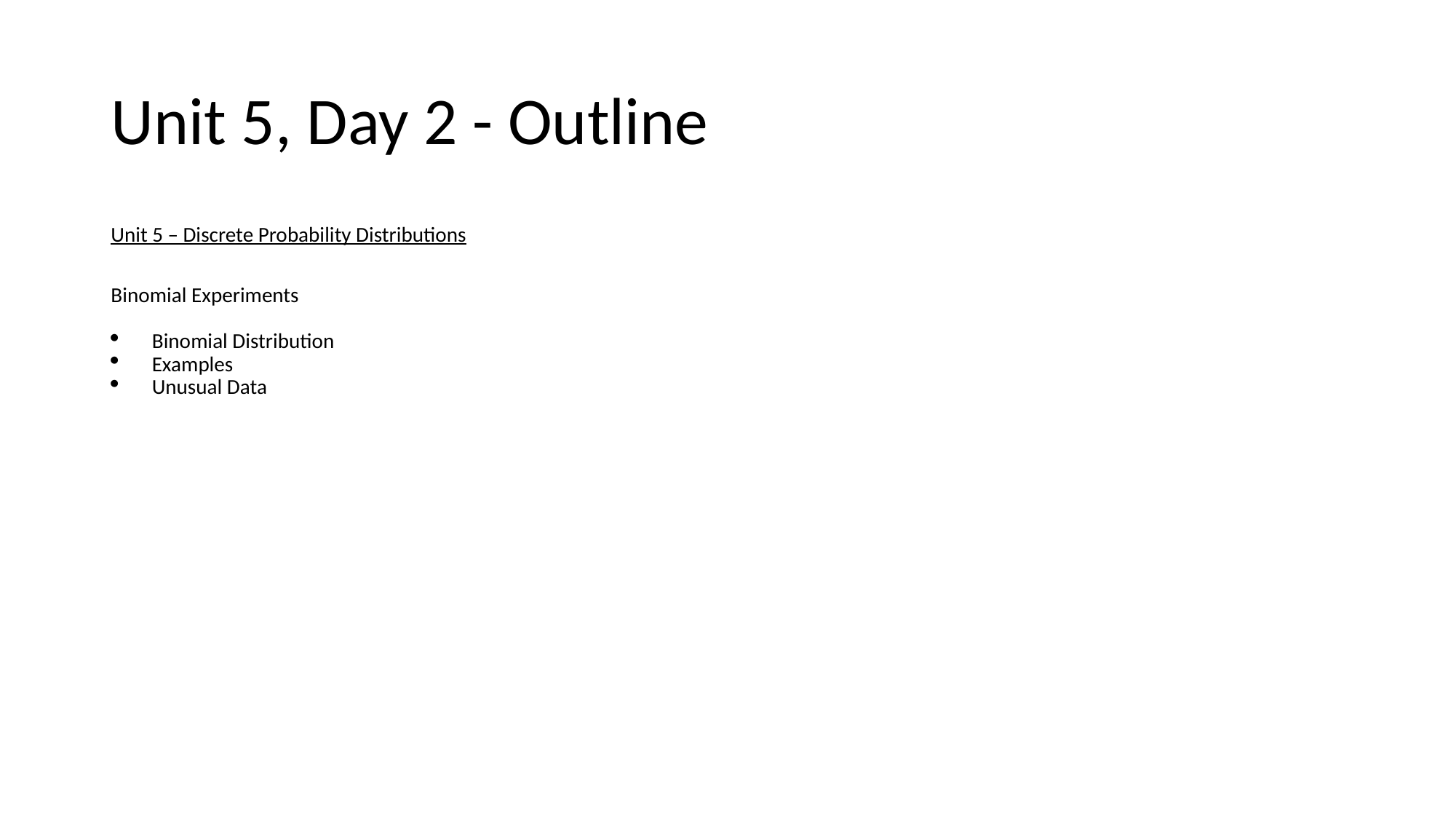

# Unit 5, Day 2 - Outline
Unit 5 – Discrete Probability Distributions

Binomial Experiments

Binomial Distribution
Examples
Unusual Data